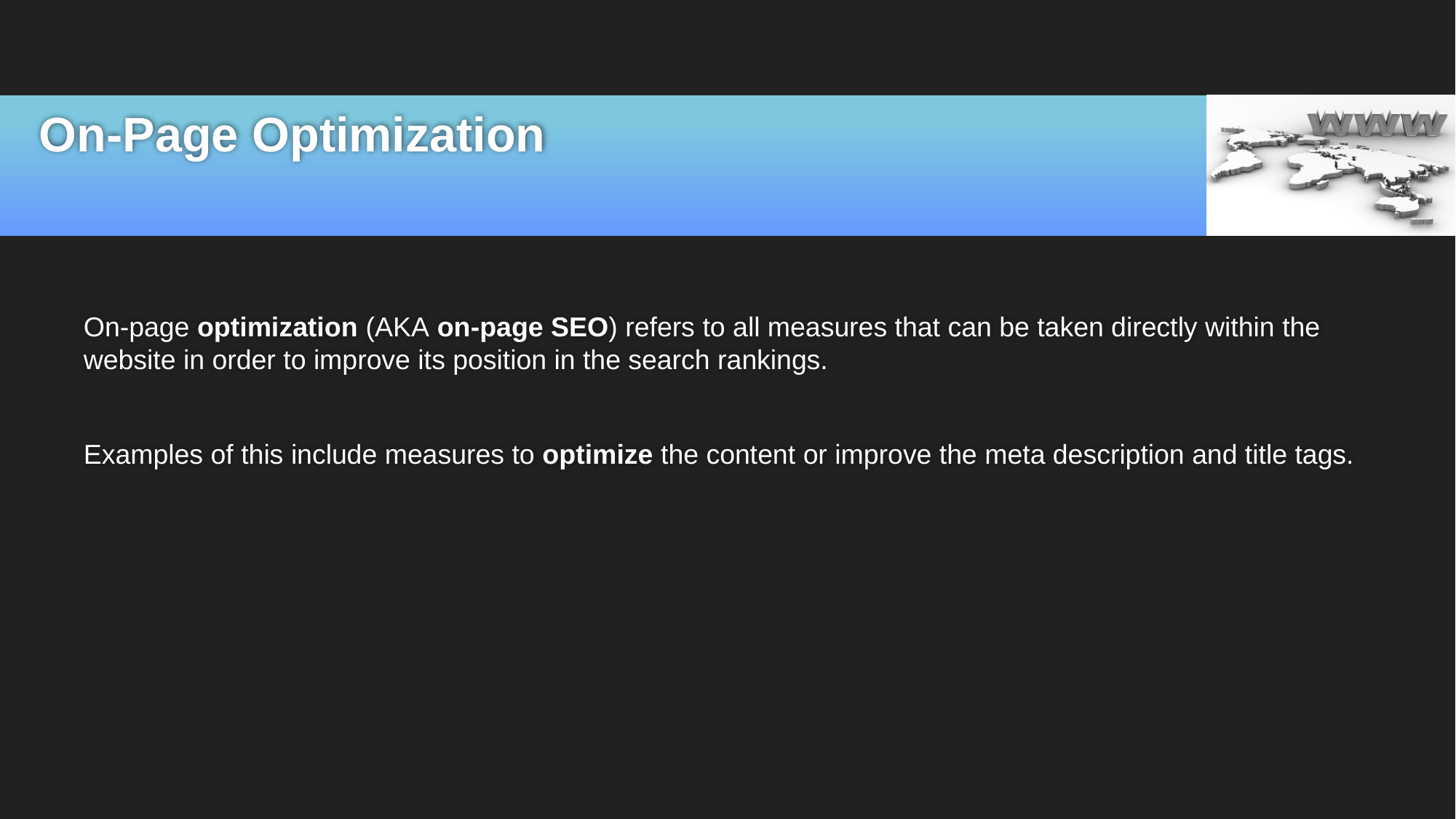

# On-Page Optimization

On-page optimization (AKA on-page SEO) refers to all measures that can be taken directly within the website in order to improve its position in the search rankings.

Examples of this include measures to optimize the content or improve the meta description and title tags.